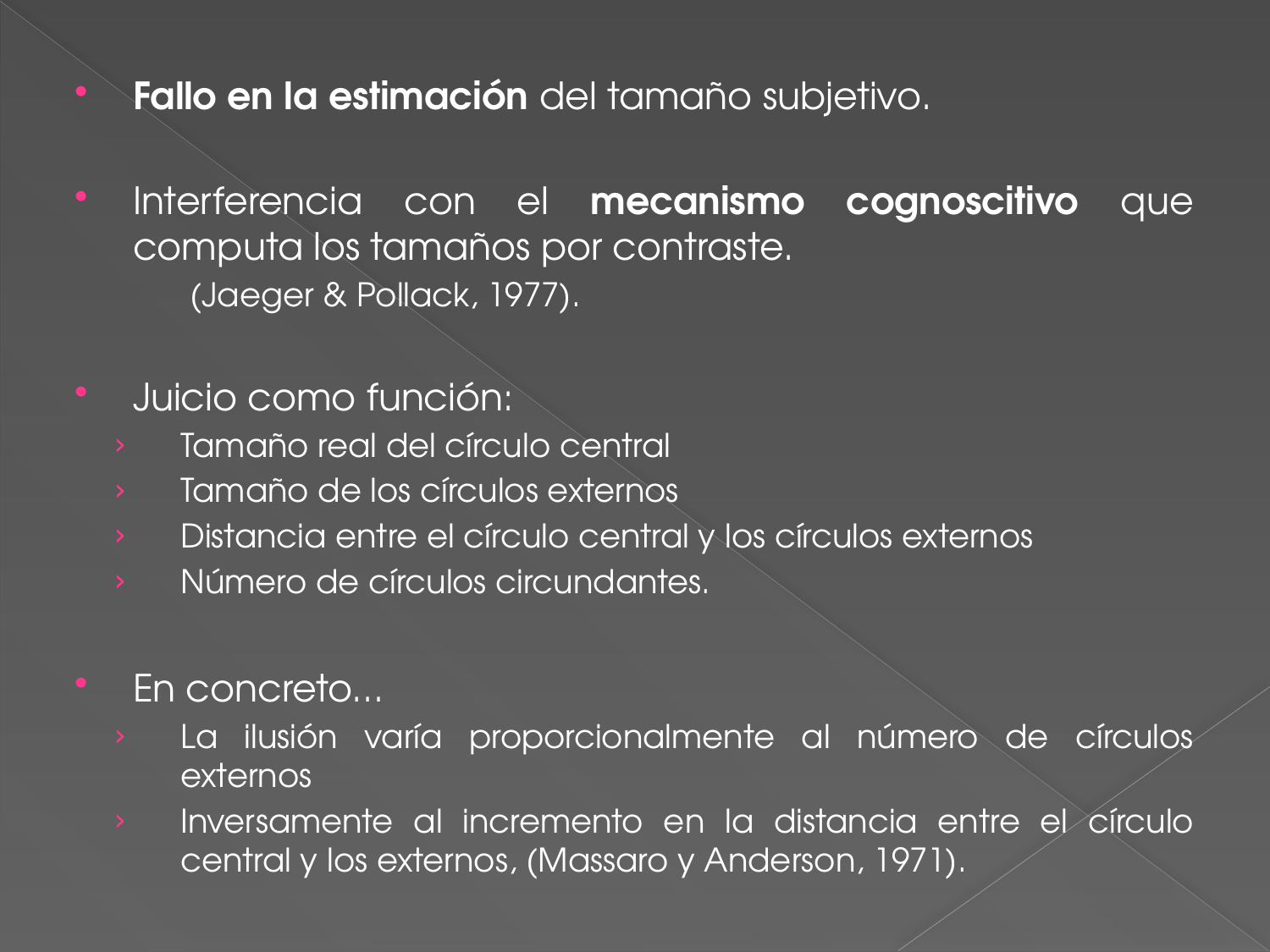

#
Fallo en la estimación del tamaño subjetivo.

Interferencia con el mecanismo cognoscitivo que computa los tamaños por contraste.
						 (Jaeger & Pollack, 1977).

Juicio como función:
Tamaño real del círculo central
Tamaño de los círculos externos
Distancia entre el círculo central y los círculos externos
Número de círculos circundantes.

En concreto…
La ilusión varía proporcionalmente al número de círculos externos
Inversamente al incremento en la distancia entre el círculo central y los externos, (Massaro y Anderson, 1971).